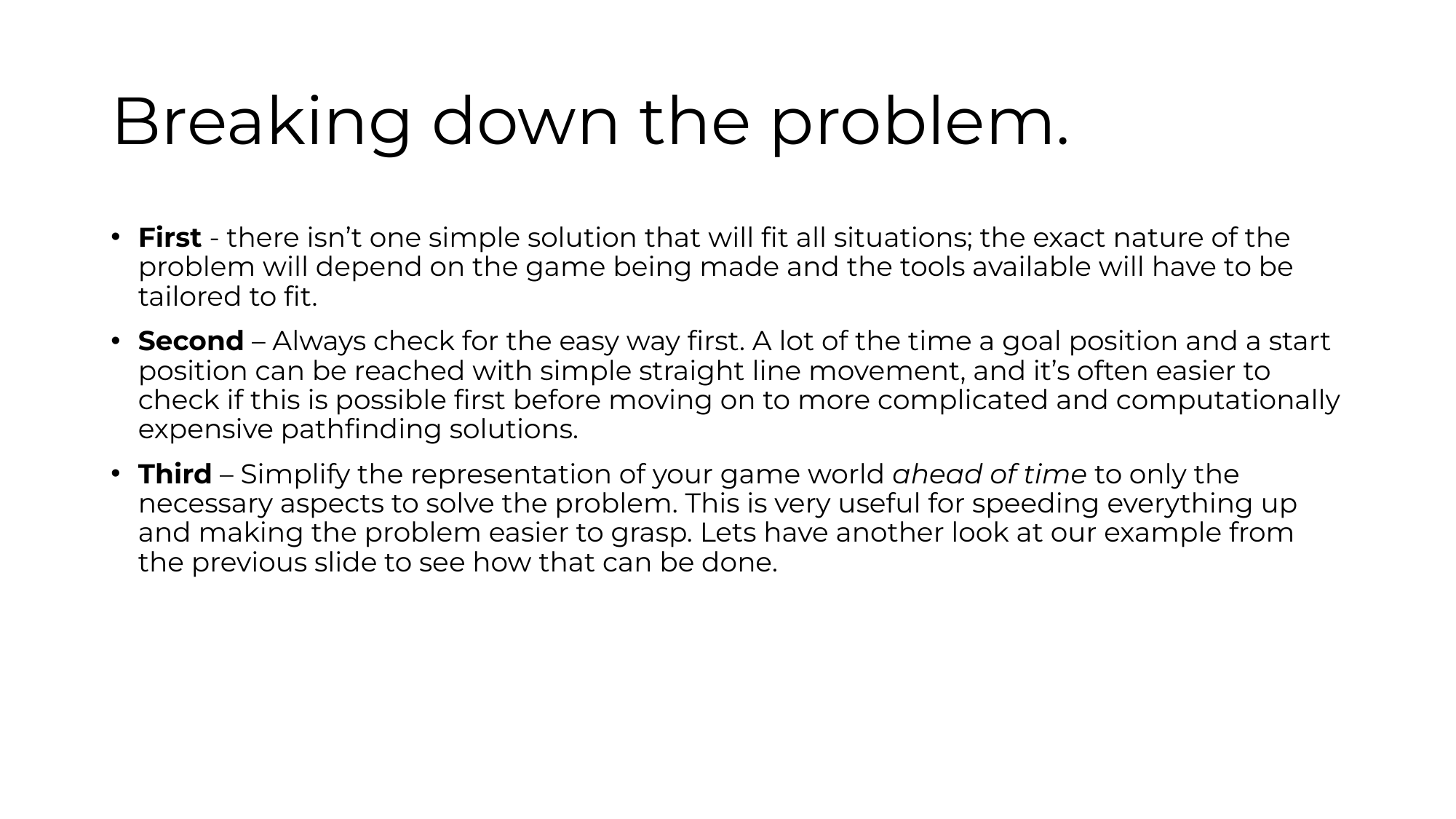

# Breaking down the problem.
First - there isn’t one simple solution that will fit all situations; the exact nature of the problem will depend on the game being made and the tools available will have to be tailored to fit.
Second – Always check for the easy way first. A lot of the time a goal position and a start position can be reached with simple straight line movement, and it’s often easier to check if this is possible first before moving on to more complicated and computationally expensive pathfinding solutions.
Third – Simplify the representation of your game world ahead of time to only the necessary aspects to solve the problem. This is very useful for speeding everything up and making the problem easier to grasp. Lets have another look at our example from the previous slide to see how that can be done.